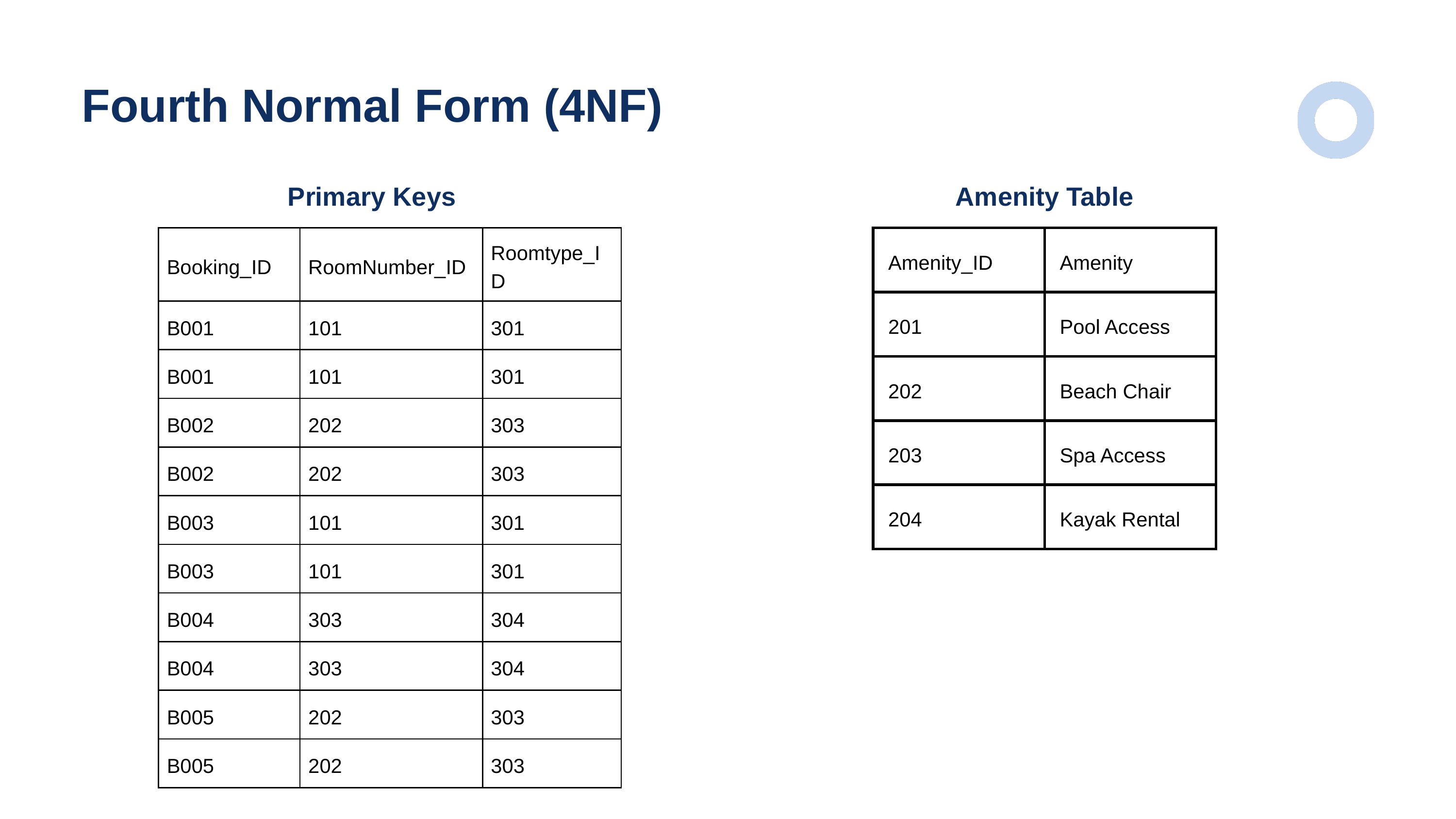

Fourth Normal Form (4NF)

Primary Keys
Amenity Table
| Booking\_ID | RoomNumber\_ID | Roomtype\_ID |
| --- | --- | --- |
| B001 | 101 | 301 |
| B001 | 101 | 301 |
| B002 | 202 | 303 |
| B002 | 202 | 303 |
| B003 | 101 | 301 |
| B003 | 101 | 301 |
| B004 | 303 | 304 |
| B004 | 303 | 304 |
| B005 | 202 | 303 |
| B005 | 202 | 303 |
| Amenity\_ID | Amenity |
| --- | --- |
| 201 | Pool Access |
| 202 | Beach Chair |
| 203 | Spa Access |
| 204 | Kayak Rental |